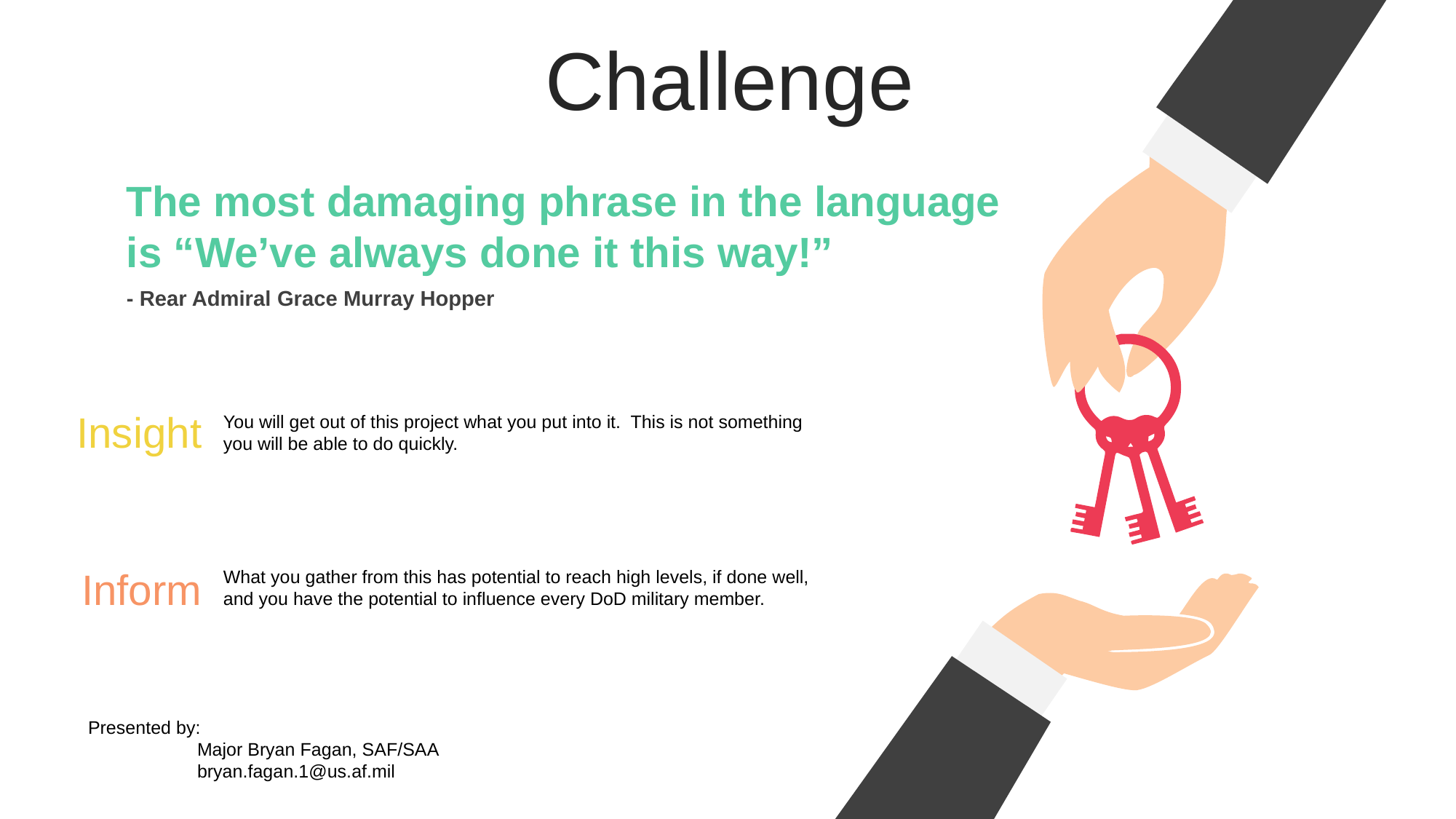

Challenge
The most damaging phrase in the language is “We’ve always done it this way!”
- Rear Admiral Grace Murray Hopper

Insight
You will get out of this project what you put into it.  This is not something you will be able to do quickly.
Inform
What you gather from this has potential to reach high levels, if done well, and you have the potential to influence every DoD military member.

Presented by:
	Major Bryan Fagan, SAF/SAA
	bryan.fagan.1@us.af.mil